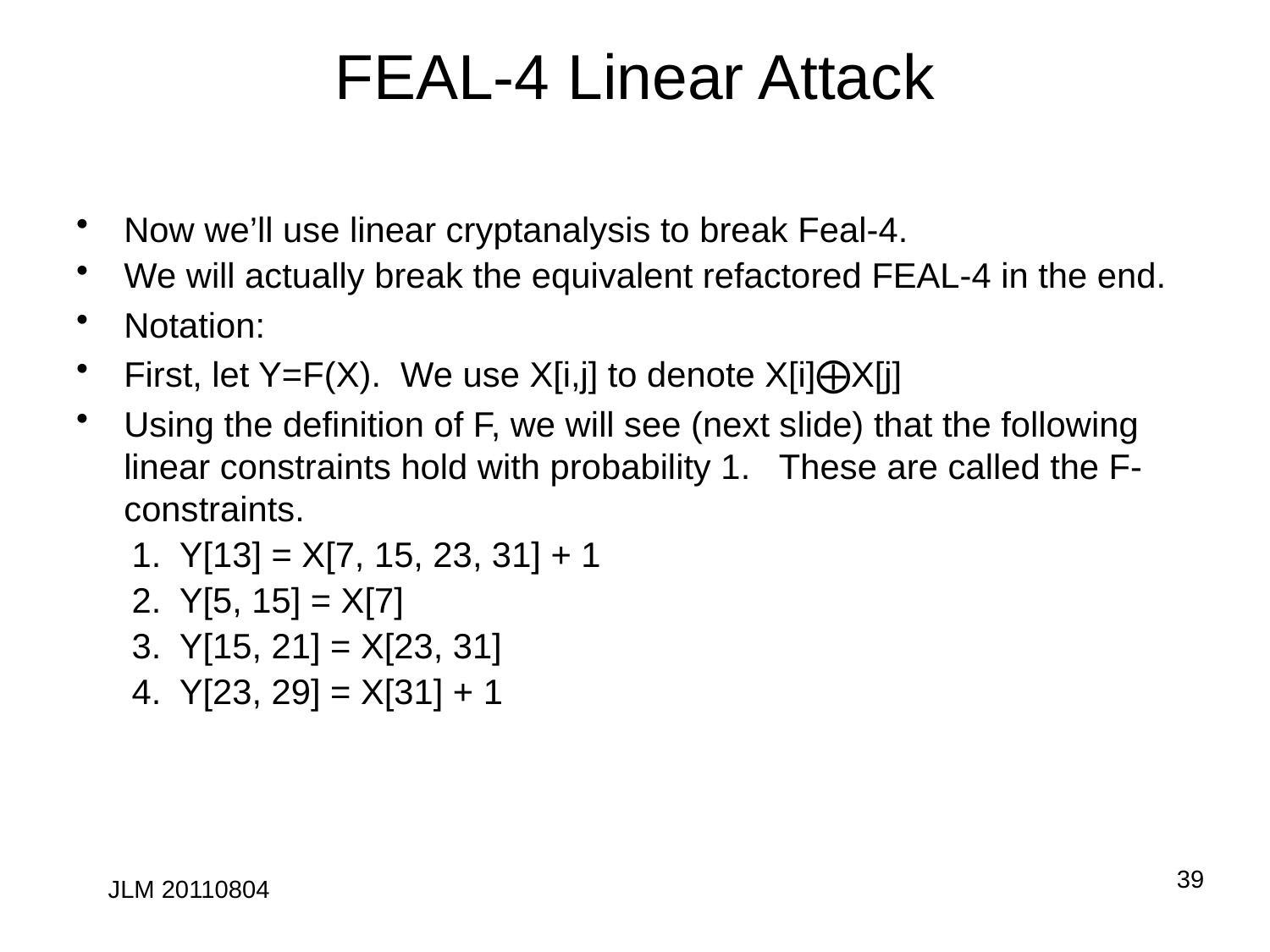

# FEAL-4 Linear Attack
Now we’ll use linear cryptanalysis to break Feal-4.
We will actually break the equivalent refactored FEAL-4 in the end.
Notation:
First, let Y=F(X).  We use X[i,j] to denote X[i]⨁X[j]
Using the definition of F, we will see (next slide) that the following linear constraints hold with probability 1.   These are called the F-constraints.
Y[13] = X[7, 15, 23, 31] + 1
Y[5, 15] = X[7]
Y[15, 21] = X[23, 31]
Y[23, 29] = X[31] + 1

39
JLM 20110804